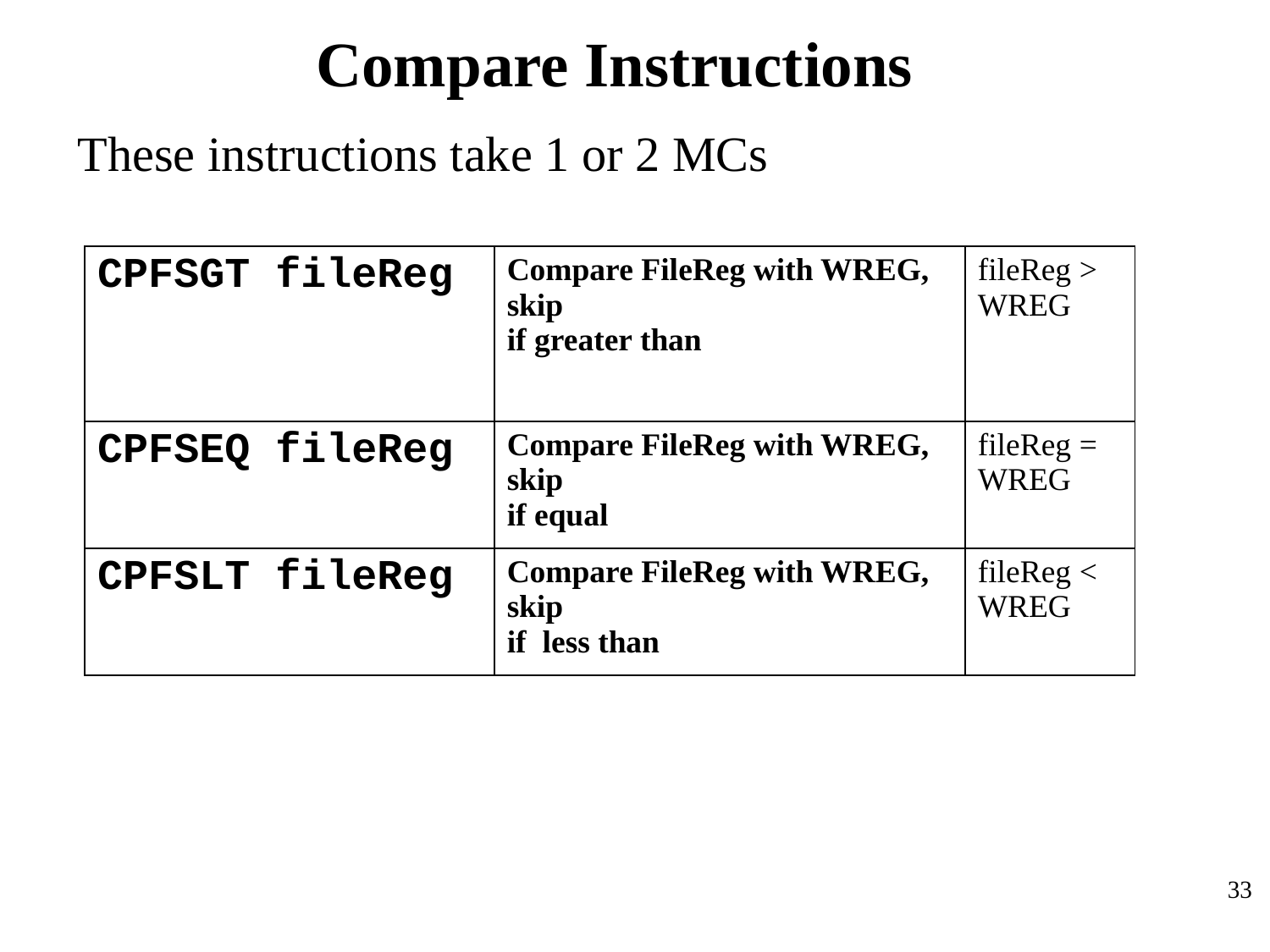

# Compare Instructions
These instructions take 1 or 2 MCs
| CPFSGT fileReg | Compare FileReg with WREG, skip if greater than | fileReg > WREG |
| --- | --- | --- |
| CPFSEQ fileReg | Compare FileReg with WREG, skip if equal | fileReg = WREG |
| CPFSLT fileReg | Compare FileReg with WREG, skip if less than | fileReg < WREG |
33